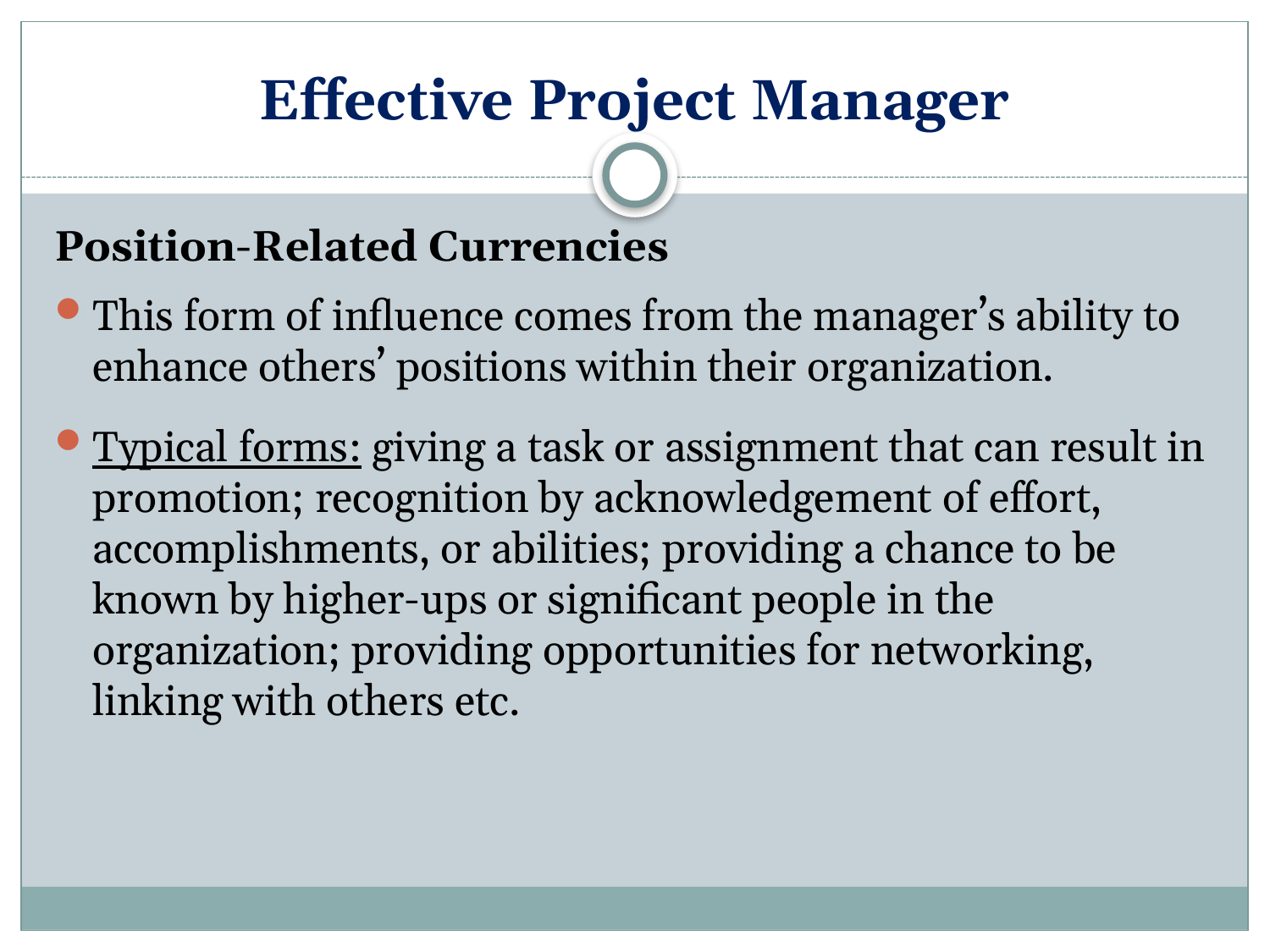

# Effective Project Manager
Position-Related Currencies
This form of influence comes from the manager’s ability to enhance others’ positions within their organization.
Typical forms: giving a task or assignment that can result in promotion; recognition by acknowledgement of effort, accomplishments, or abilities; providing a chance to be known by higher-ups or significant people in the organization; providing opportunities for networking, linking with others etc.